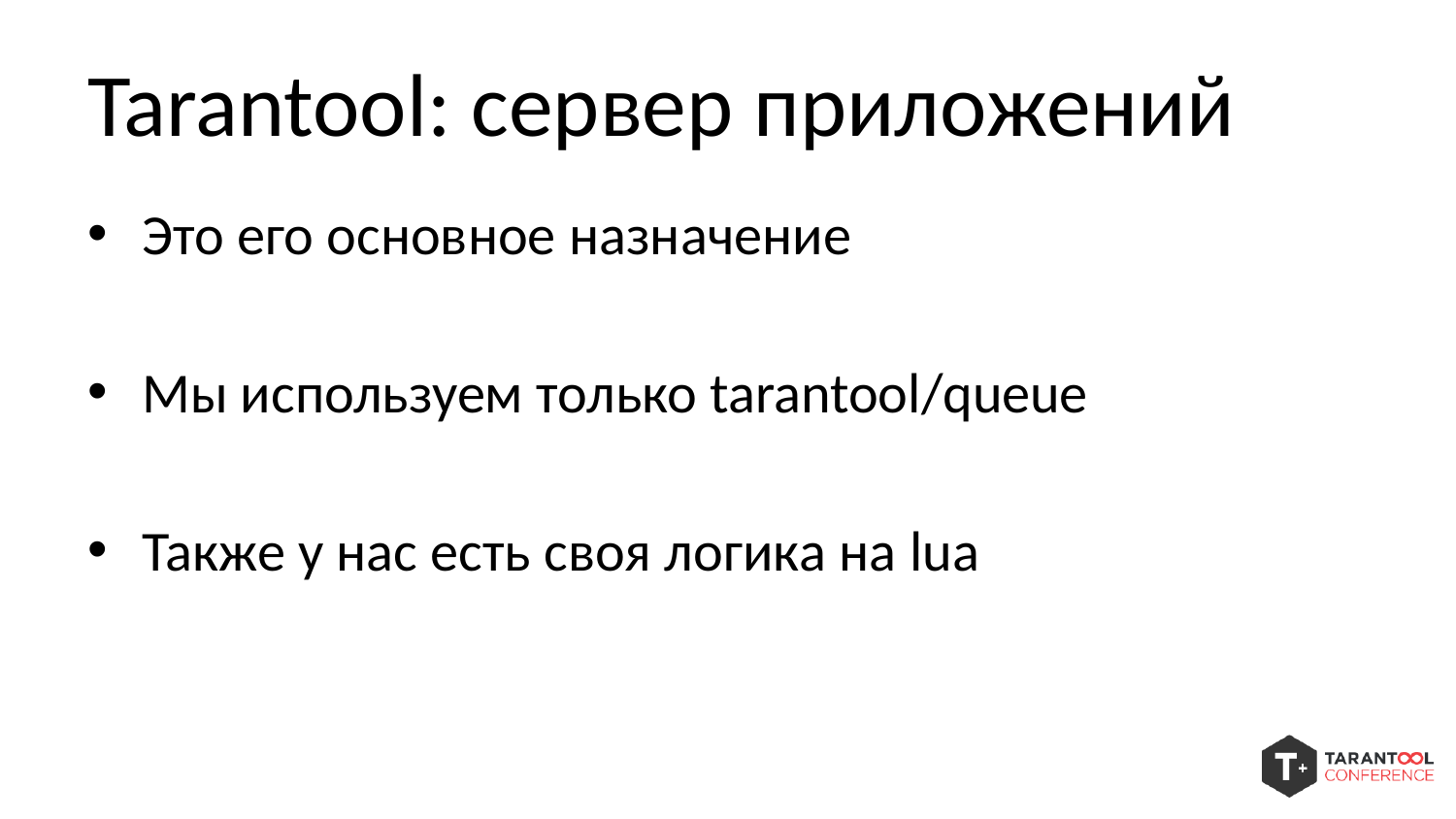

# Tarantool: сервер приложений
Это его основное назначение

Мы используем только tarantool/queue

Также у нас есть своя логика на lua